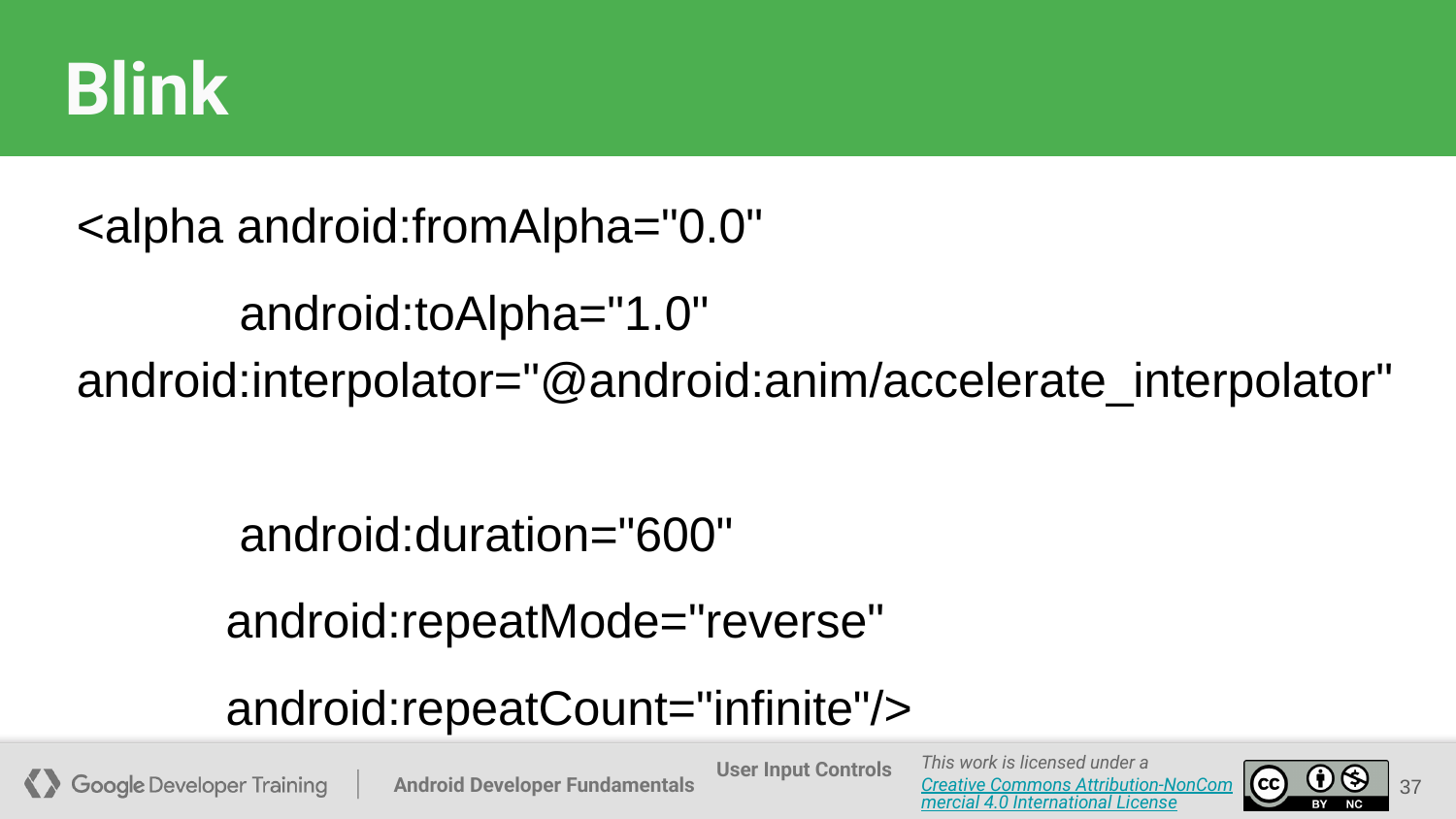

# Blink
<alpha android:fromAlpha="0.0"
            android:toAlpha="1.0"                     android:interpolator="@android:anim/accelerate_interpolator"
            android:duration="600"
           android:repeatMode="reverse"
           android:repeatCount="infinite"/>
37